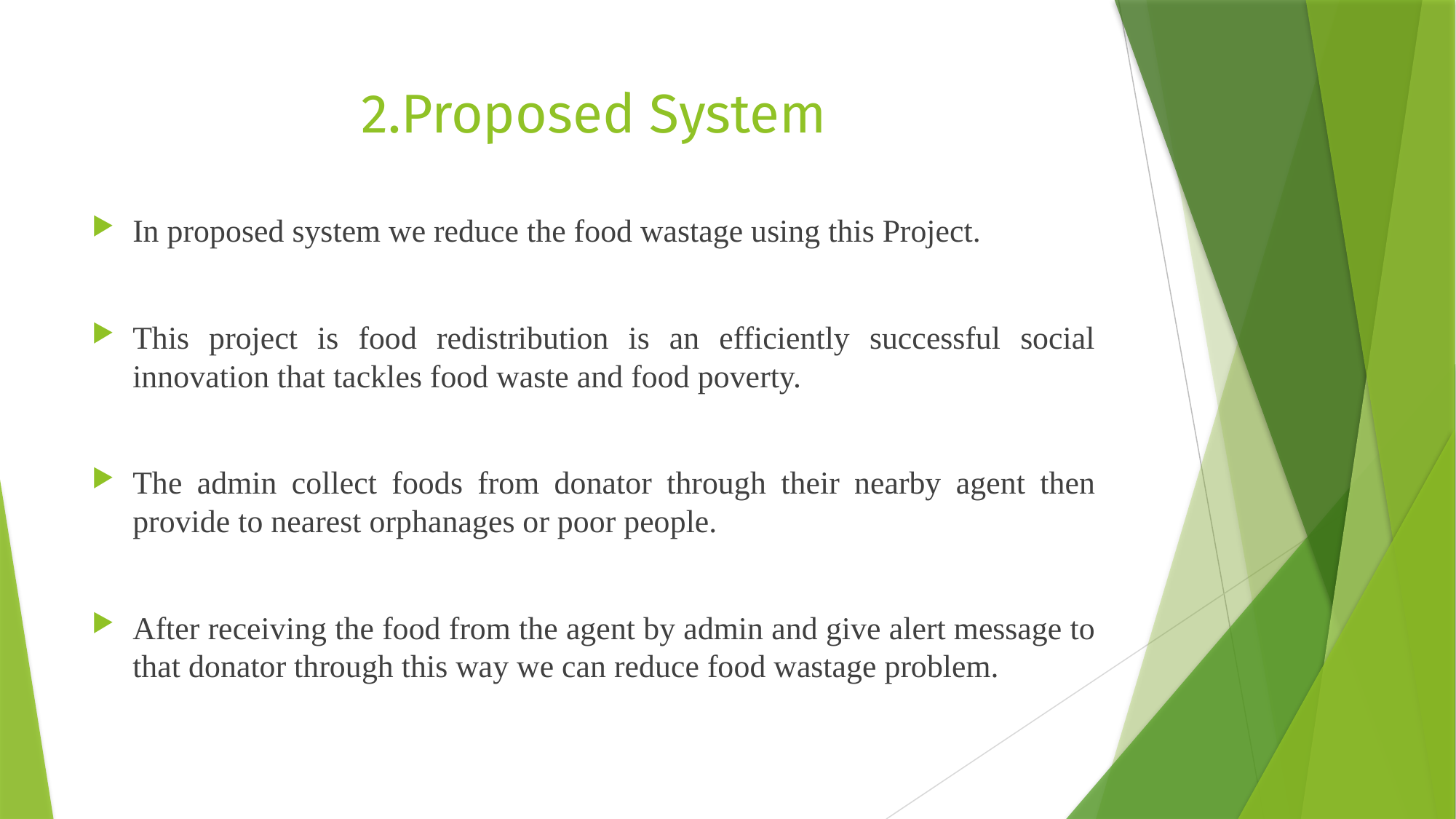

# 2.Proposed System

In proposed system we reduce the food wastage using this Project.

This project is food redistribution is an efficiently successful social innovation that tackles food waste and food poverty.

The admin collect foods from donator through their nearby agent then provide to nearest orphanages or poor people.

After receiving the food from the agent by admin and give alert message to that donator through this way we can reduce food wastage problem.